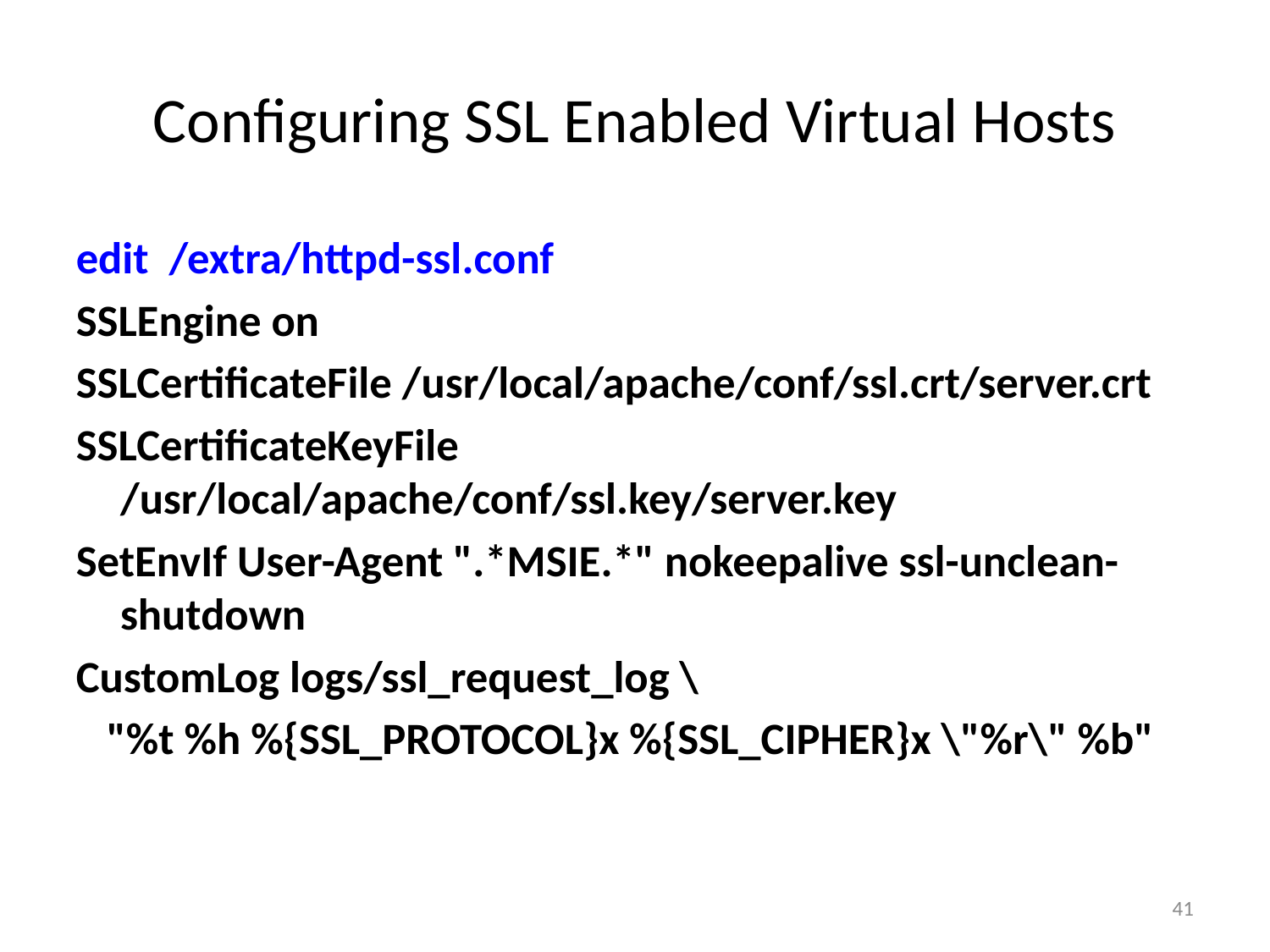

# Configuring SSL Enabled Virtual Hosts
edit  /extra/httpd-ssl.conf
SSLEngine on
SSLCertificateFile /usr/local/apache/conf/ssl.crt/server.crt
SSLCertificateKeyFile /usr/local/apache/conf/ssl.key/server.key
SetEnvIf User-Agent ".*MSIE.*" nokeepalive ssl-unclean-shutdown
CustomLog logs/ssl_request_log \
   "%t %h %{SSL_PROTOCOL}x %{SSL_CIPHER}x \"%r\" %b"
41